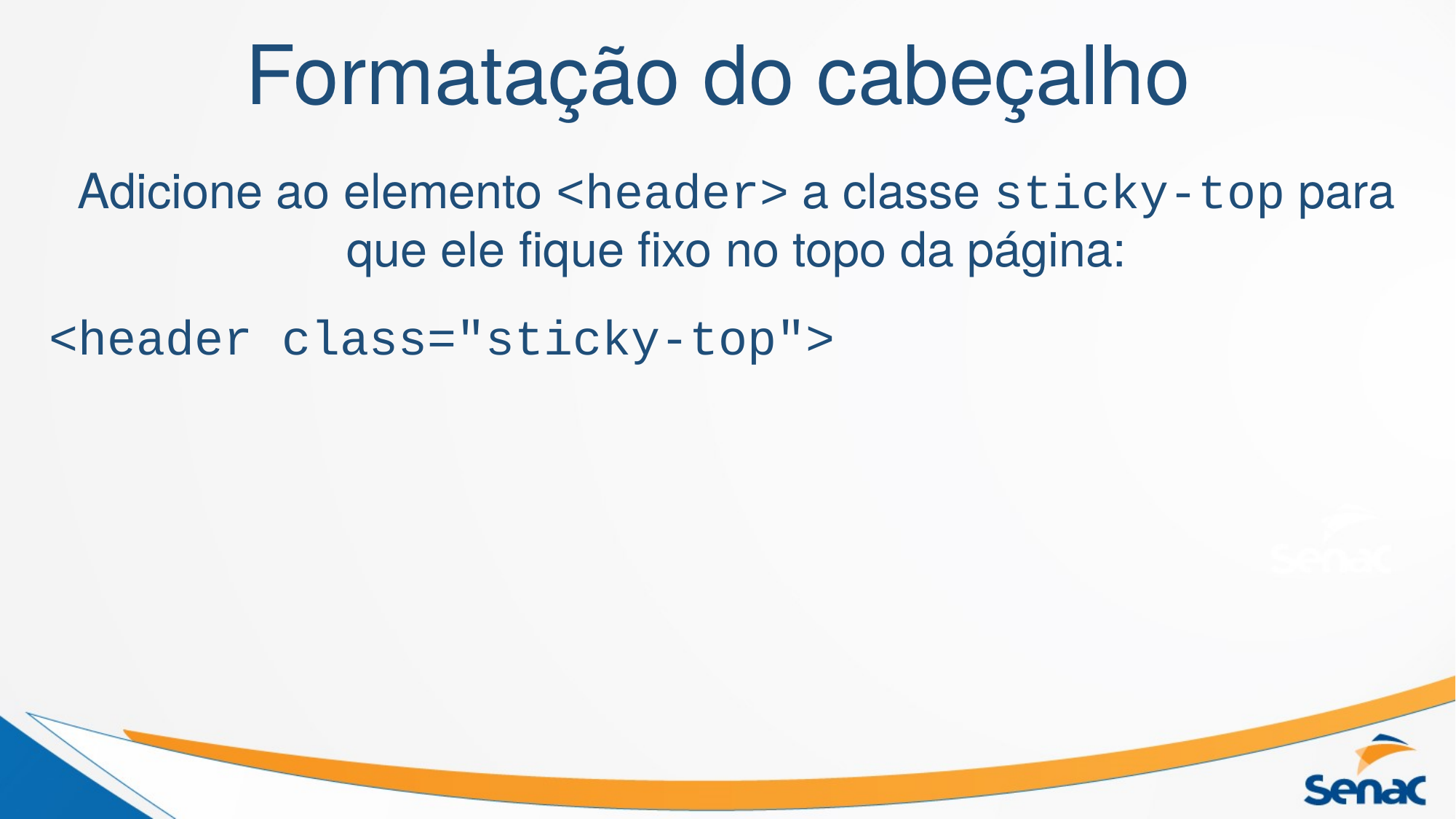

# Formatação do cabeçalho
Adicione ao elemento <header> a classe sticky-top para que ele fique fixo no topo da página:
<header class="sticky-top">